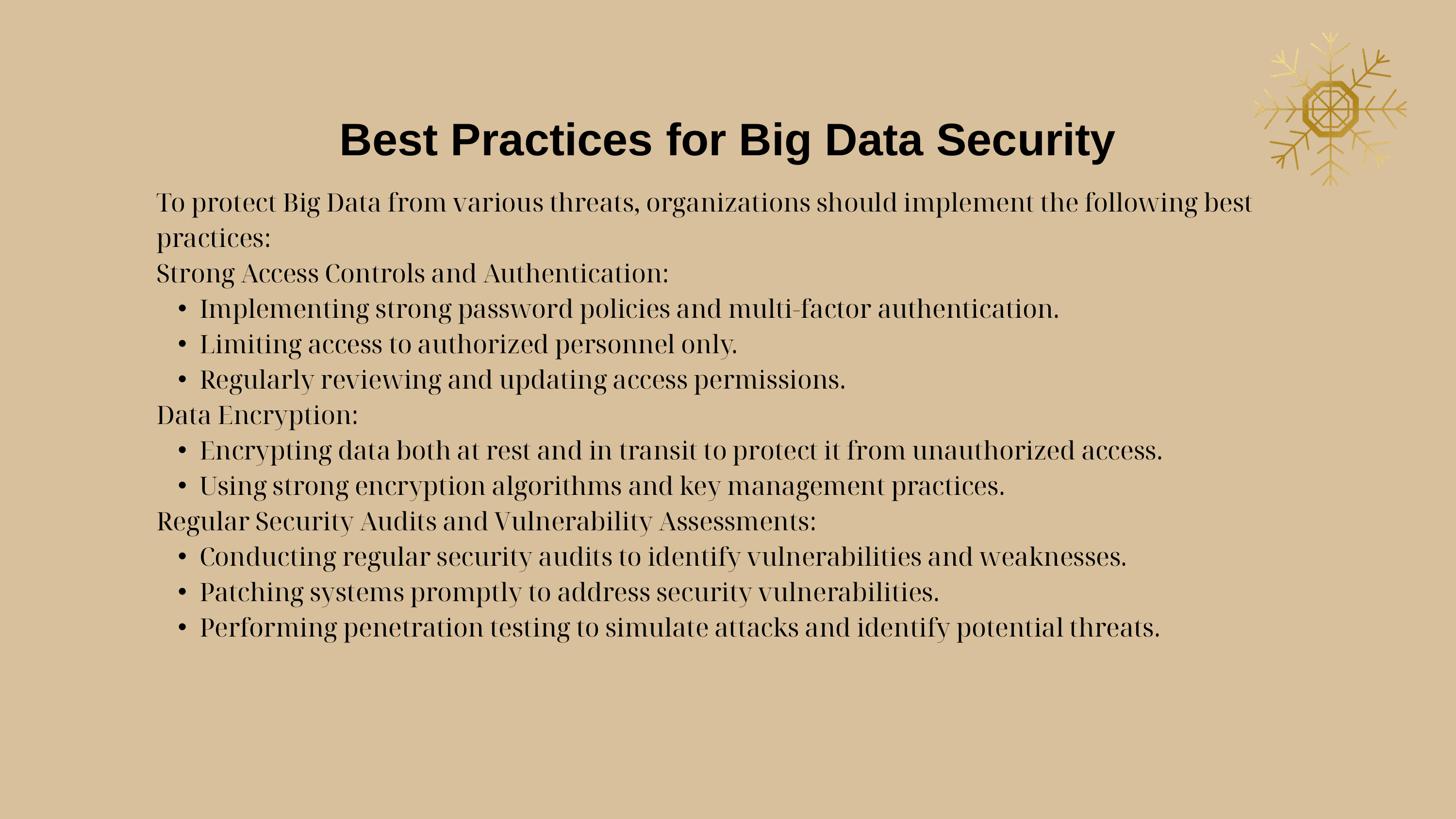

Best Practices for Big Data Security
To protect Big Data from various threats, organizations should implement the following best practices:
Strong Access Controls and Authentication:
Implementing strong password policies and multi-factor authentication.
Limiting access to authorized personnel only.
Regularly reviewing and updating access permissions.
Data Encryption:
Encrypting data both at rest and in transit to protect it from unauthorized access.
Using strong encryption algorithms and key management practices.
Regular Security Audits and Vulnerability Assessments:
Conducting regular security audits to identify vulnerabilities and weaknesses.
Patching systems promptly to address security vulnerabilities.
Performing penetration testing to simulate attacks and identify potential threats.